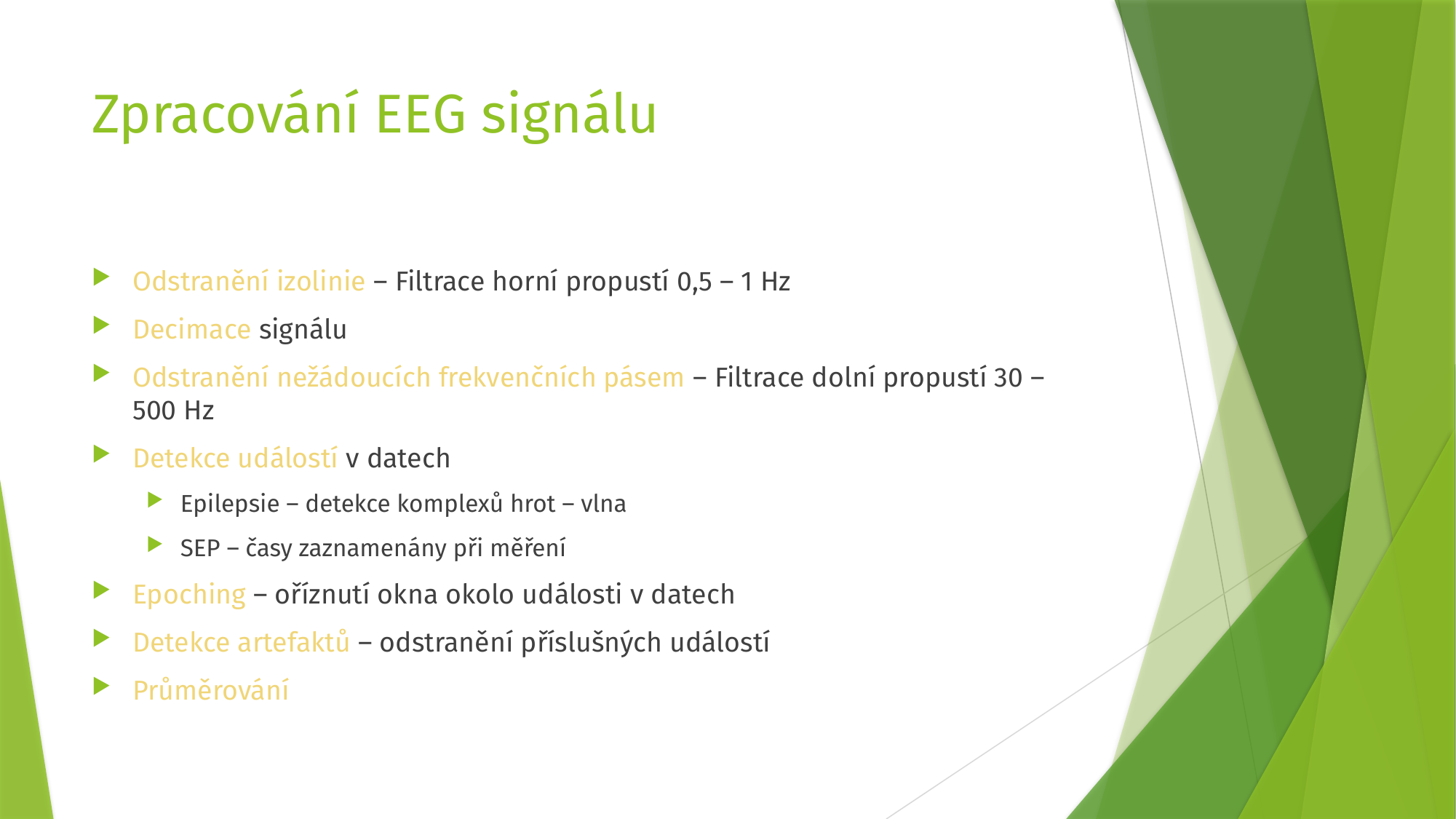

# Zpracování EEG signálu
Odstranění izolinie – Filtrace horní propustí 0,5 – 1 Hz
Decimace signálu
Odstranění nežádoucích frekvenčních pásem – Filtrace dolní propustí 30 – 500 Hz
Detekce událostí v datech
Epilepsie – detekce komplexů hrot – vlna
SEP – časy zaznamenány při měření
Epoching – oříznutí okna okolo události v datech
Detekce artefaktů – odstranění příslušných událostí
Průměrování